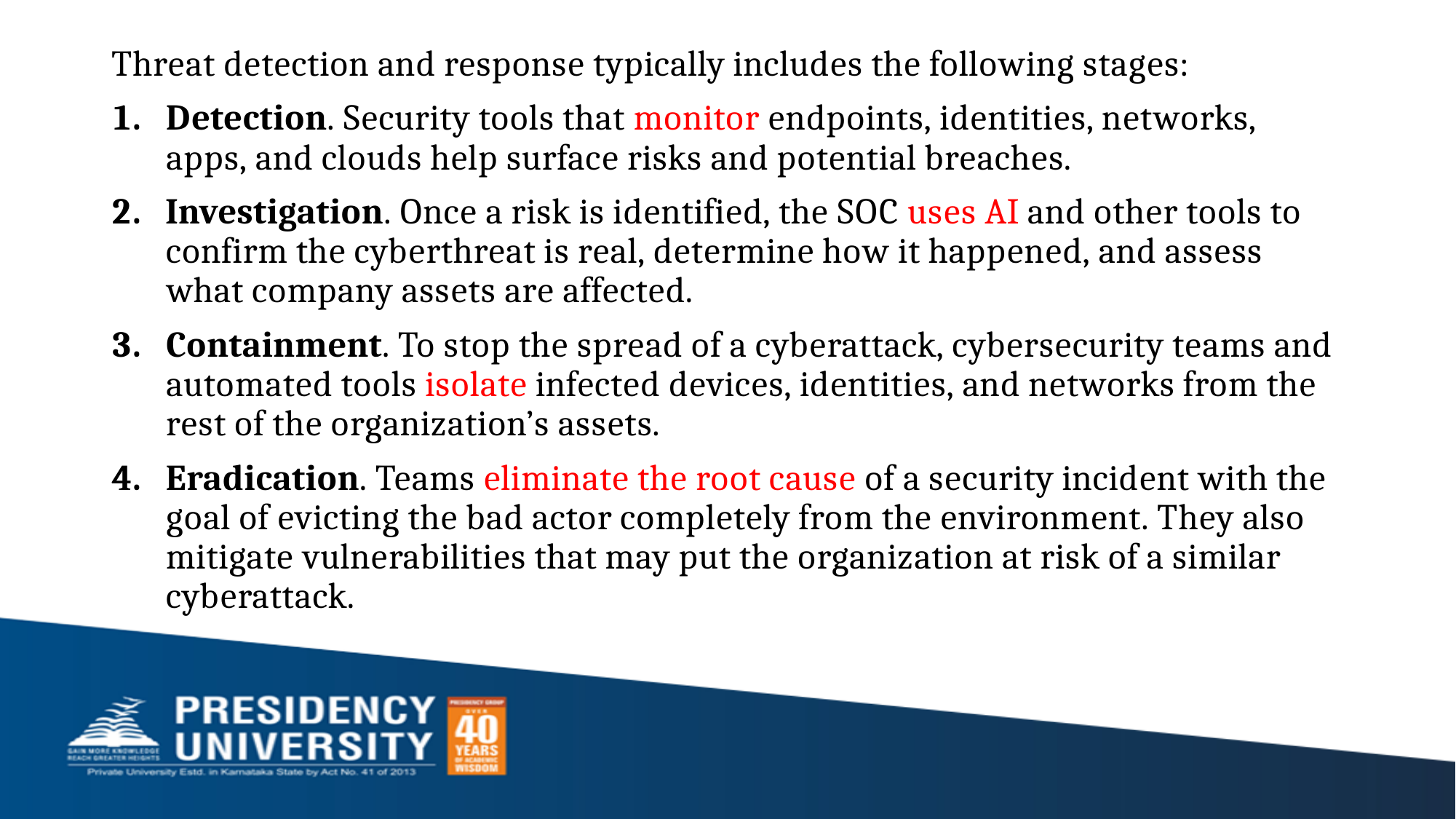

Threat detection and response typically includes the following stages:
Detection. Security tools that monitor endpoints, identities, networks, apps, and clouds help surface risks and potential breaches.
Investigation. Once a risk is identified, the SOC uses AI and other tools to confirm the cyberthreat is real, determine how it happened, and assess what company assets are affected.
Containment. To stop the spread of a cyberattack, cybersecurity teams and automated tools isolate infected devices, identities, and networks from the rest of the organization’s assets.
Eradication. Teams eliminate the root cause of a security incident with the goal of evicting the bad actor completely from the environment. They also mitigate vulnerabilities that may put the organization at risk of a similar cyberattack.